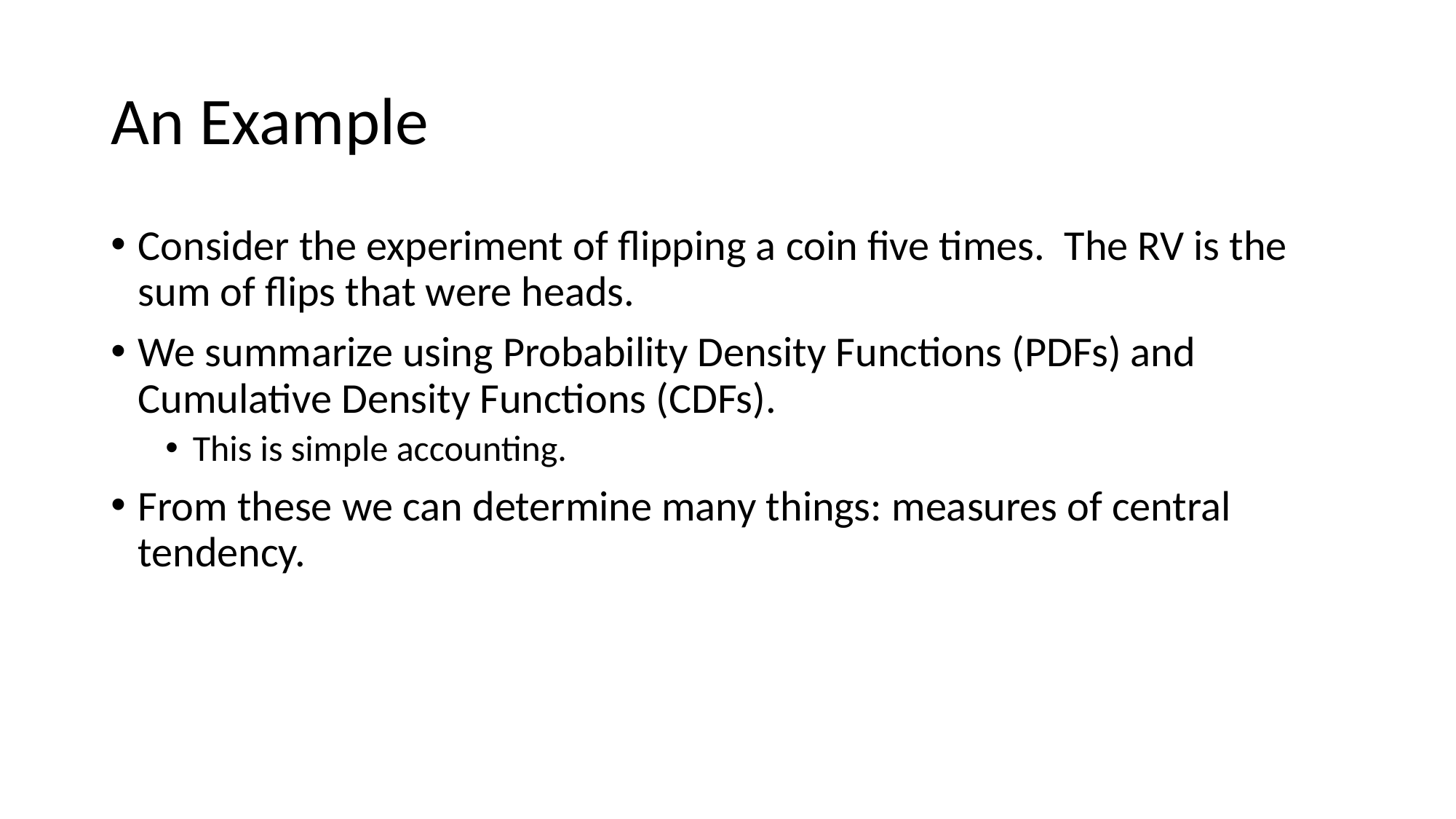

# An Example
Consider the experiment of flipping a coin five times.  The RV is the sum of flips that were heads.
We summarize using Probability Density Functions (PDFs) and Cumulative Density Functions (CDFs).
This is simple accounting.
From these we can determine many things: measures of central tendency.